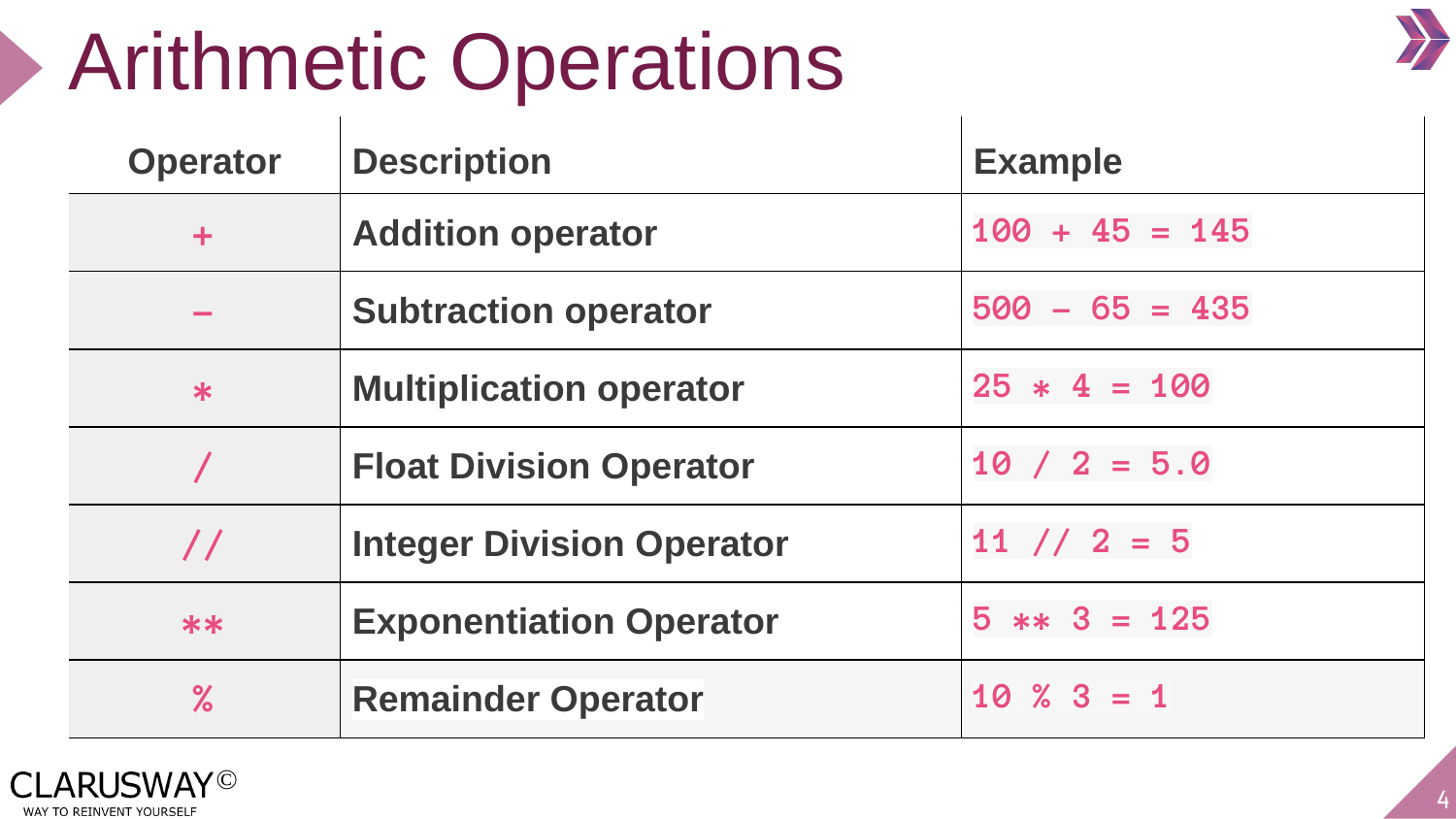

# Arithmetic Operations
| Operator | Description | Example |
| --- | --- | --- |
| + | Addition operator | 100 + 45 = 145 |
| - | Subtraction operator | 500 - 65 = 435 |
| \* | Multiplication operator | 25 \* 4 = 100 |
| / | Float Division Operator | 10 / 2 = 5.0 |
| // | Integer Division Operator | 11 // 2 = 5 |
| \*\* | Exponentiation Operator | 5 \*\* 3 = 125 |
| % | Remainder Operator | 10 % 3 = 1 |
4